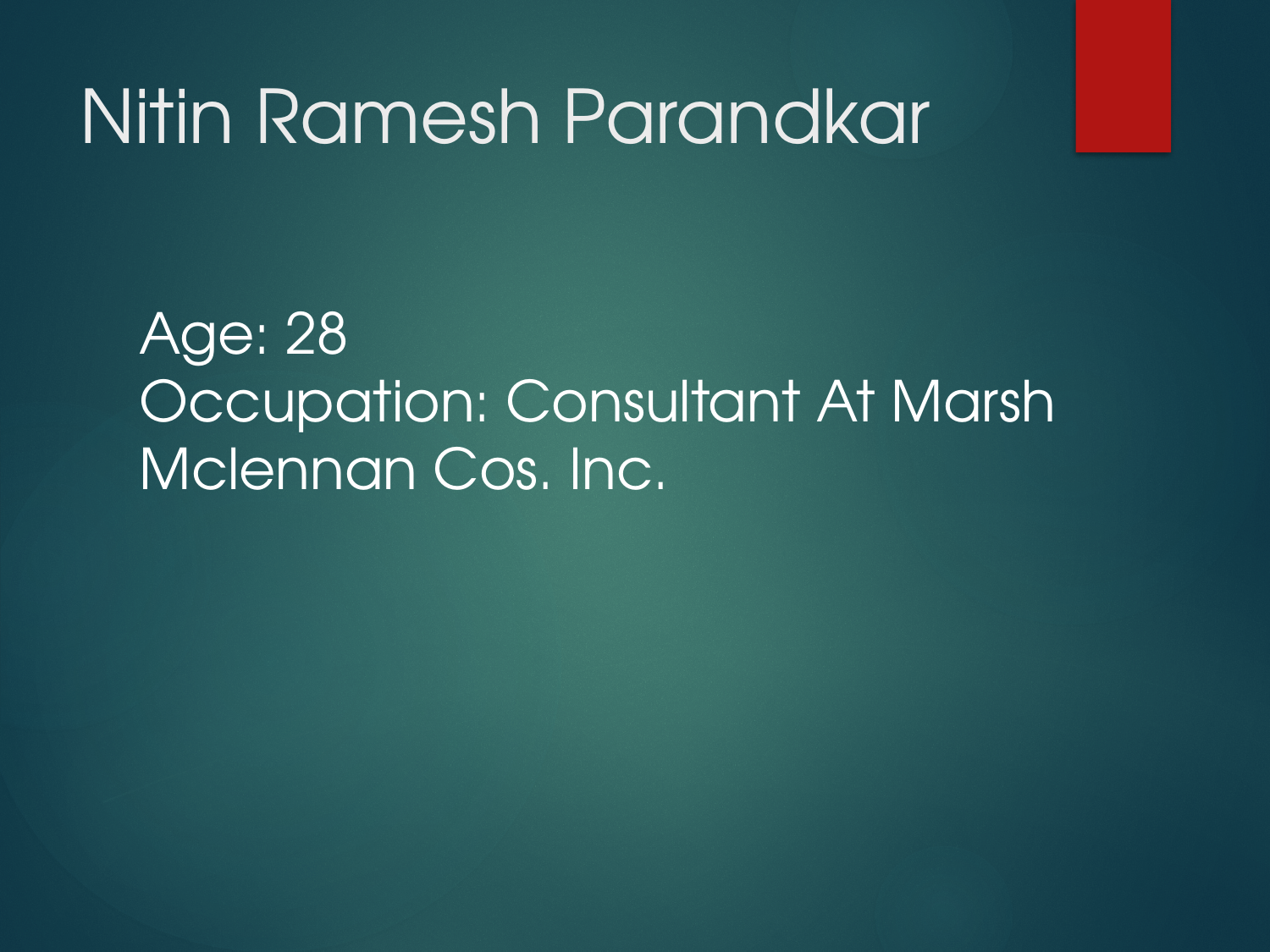

# Nitin Ramesh Parandkar

Age: 28
Occupation: Consultant At Marsh Mclennan Cos. Inc.